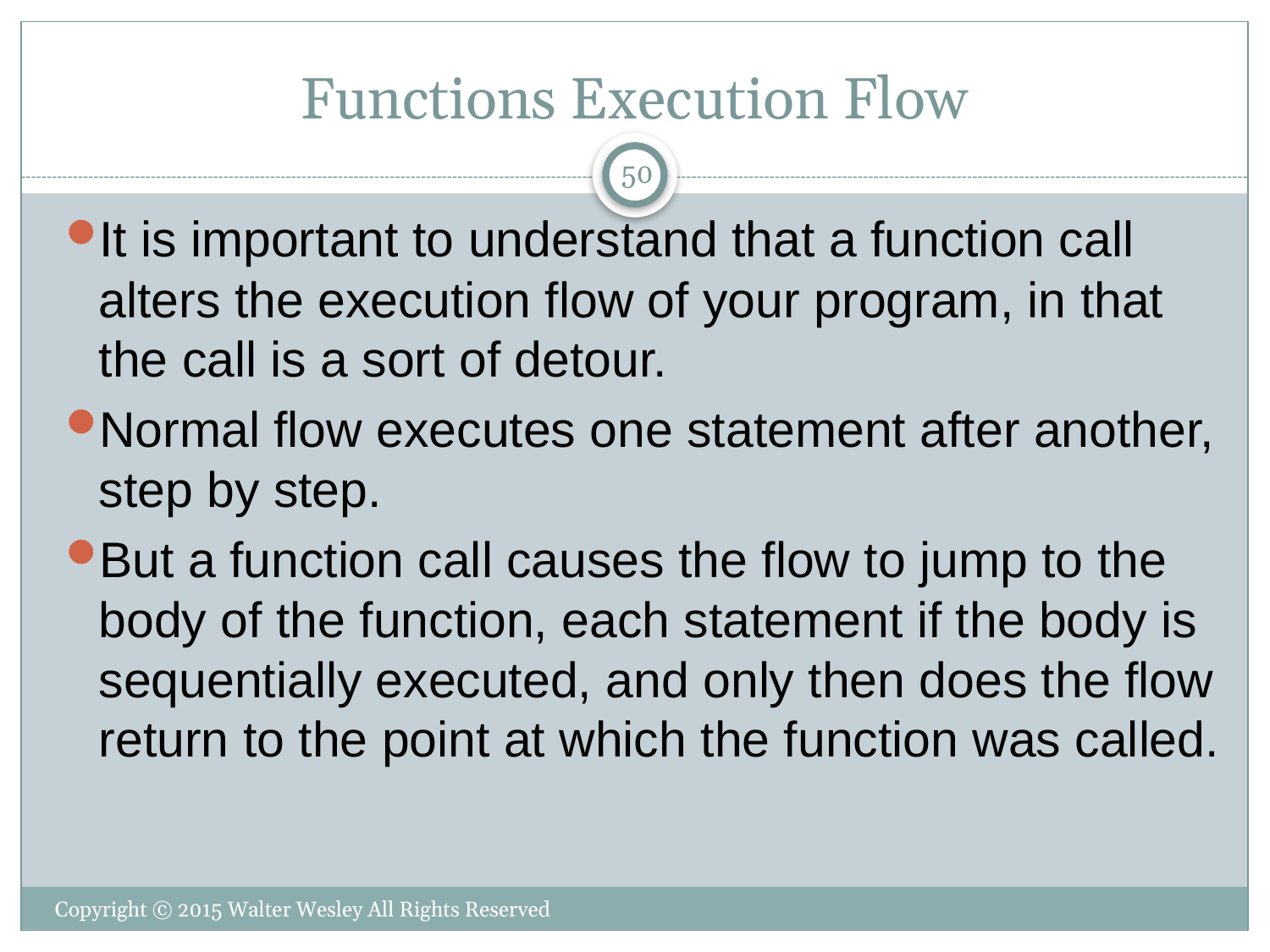

# Functions Execution Flow
50
It is important to understand that a function call alters the execution flow of your program, in that the call is a sort of detour.
Normal flow executes one statement after another, step by step.
But a function call causes the flow to jump to the body of the function, each statement if the body is sequentially executed, and only then does the flow return to the point at which the function was called.

Copyright © 2015 Walter Wesley All Rights Reserved